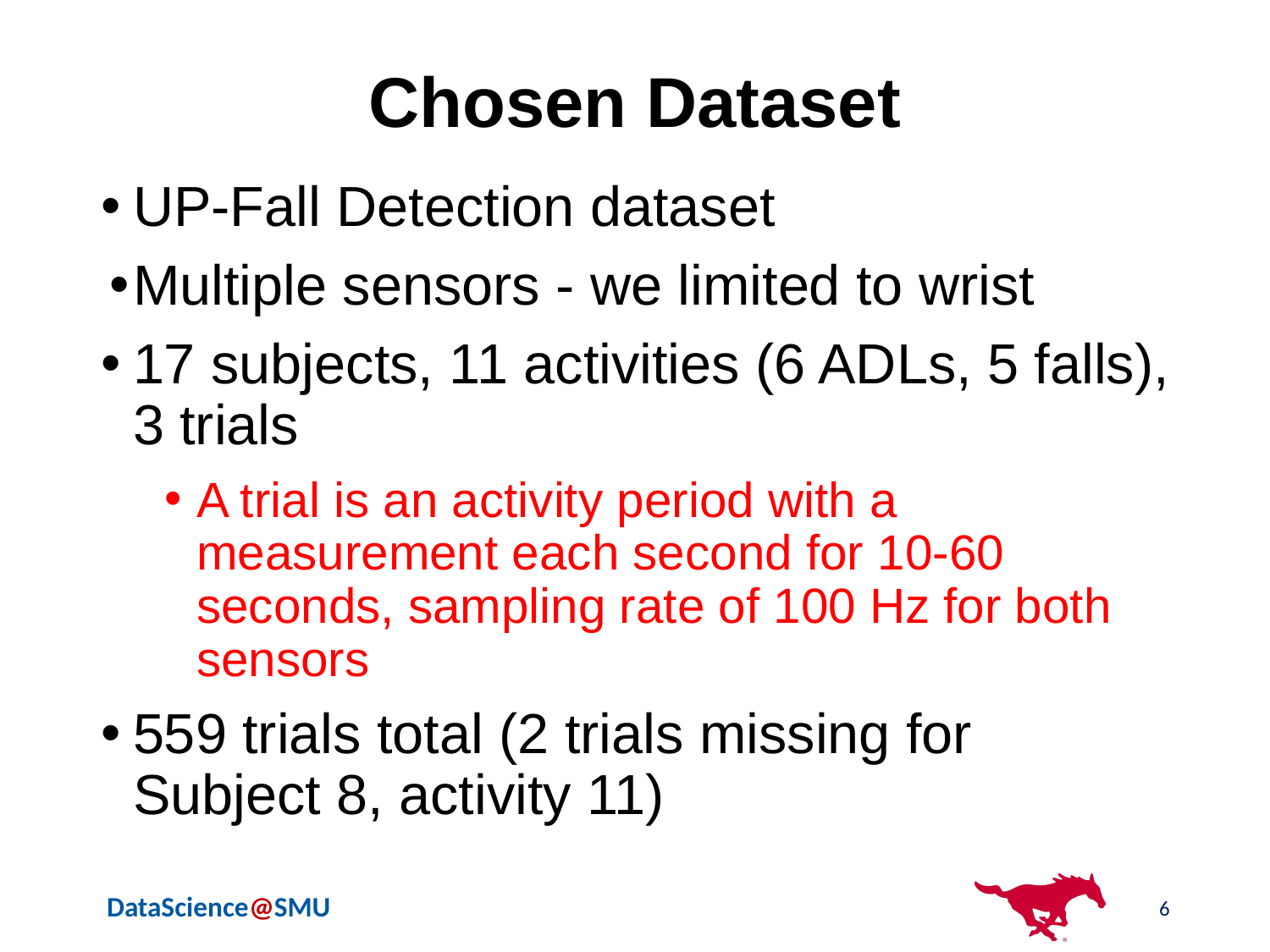

# Chosen Dataset
UP-Fall Detection dataset
Multiple sensors - we limited to wrist
17 subjects, 11 activities (6 ADLs, 5 falls), 3 trials
A trial is an activity period with a measurement each second for 10-60 seconds, sampling rate of 100 Hz for both sensors
559 trials total (2 trials missing for Subject 8, activity 11)
6